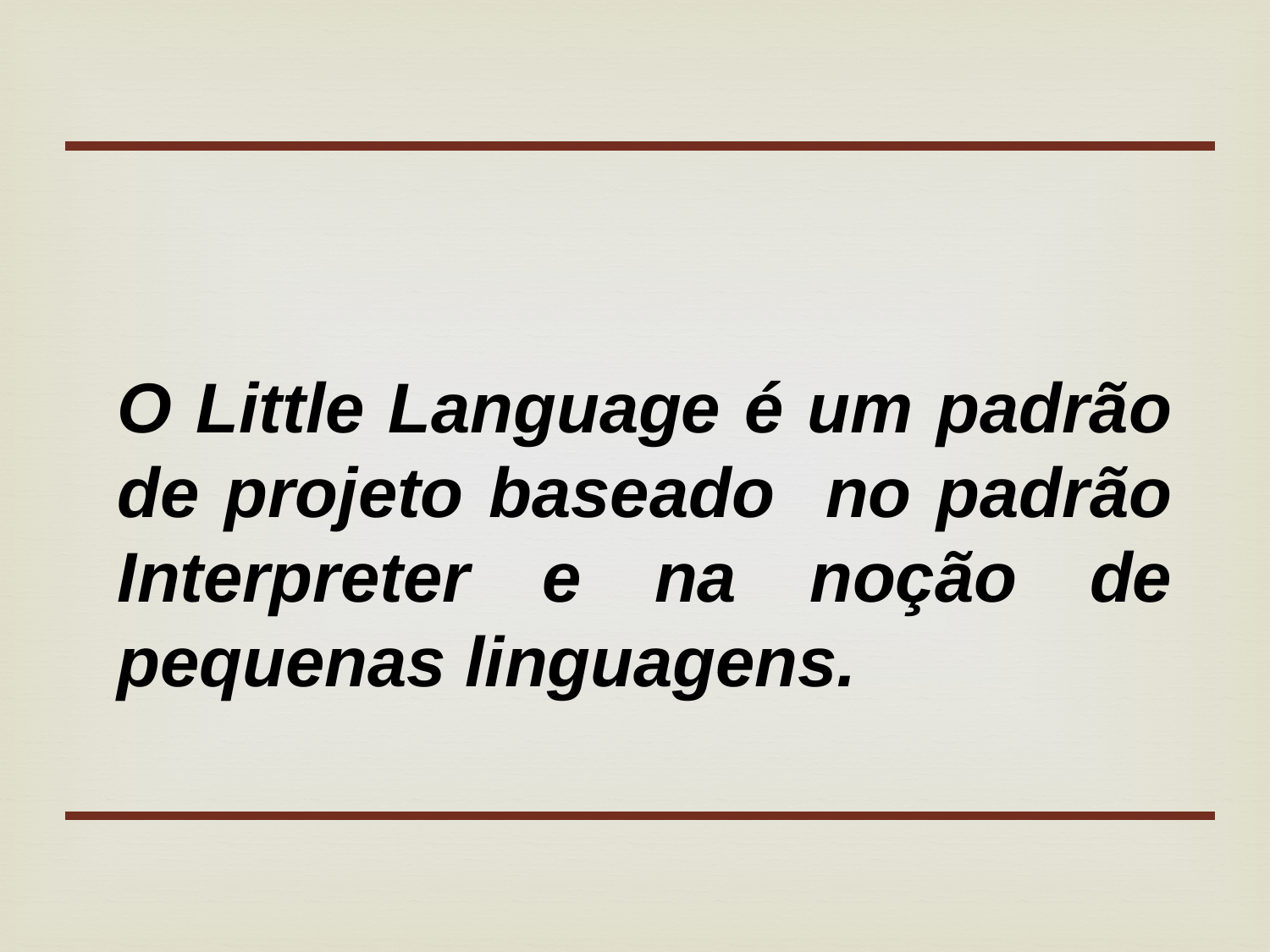

O Little Language é um padrão de projeto baseado  no padrão Interpreter e na noção de pequenas linguagens.